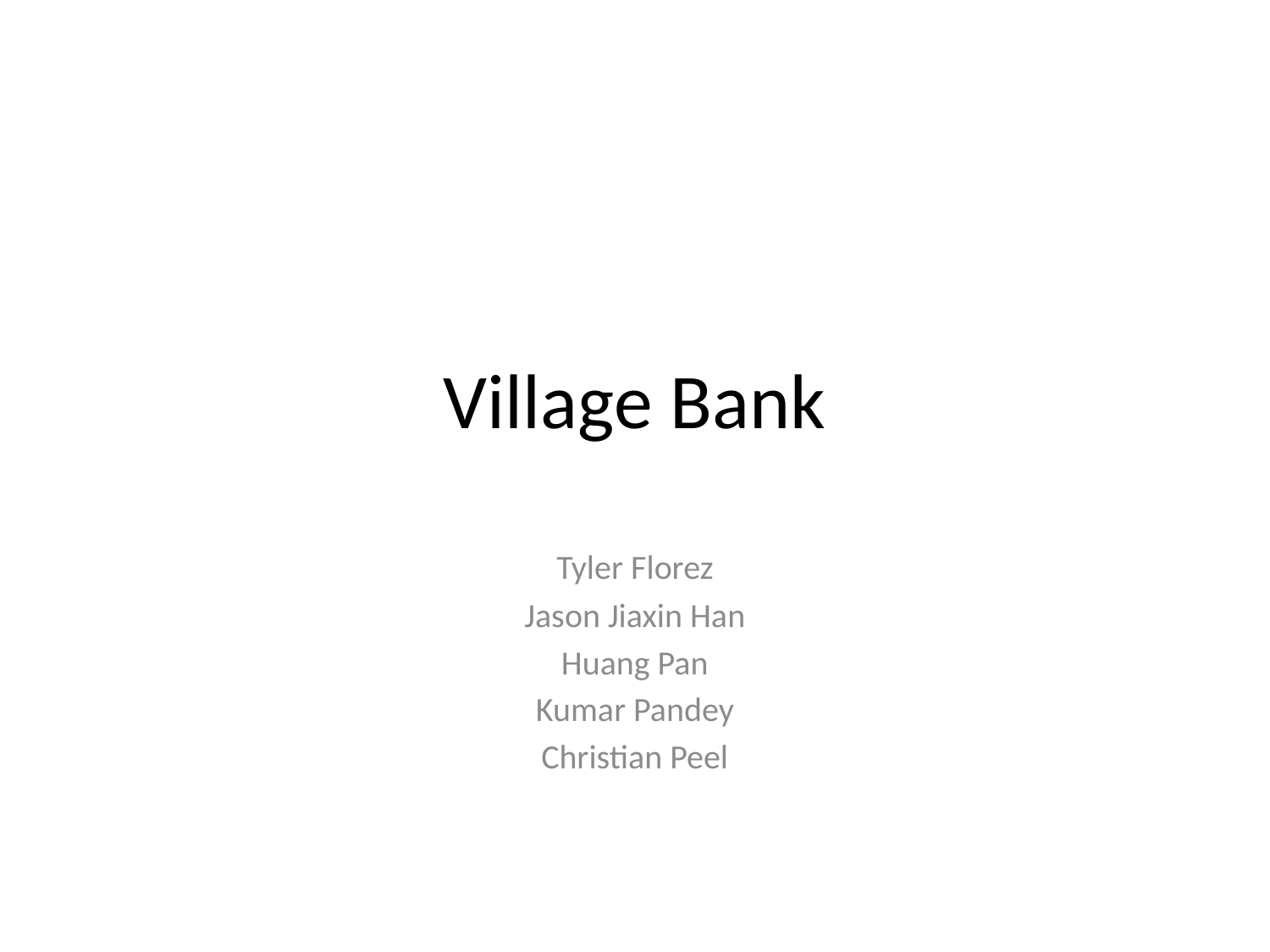

# Village Bank
Tyler Florez
Jason Jiaxin Han
Huang Pan
Kumar Pandey
Christian Peel